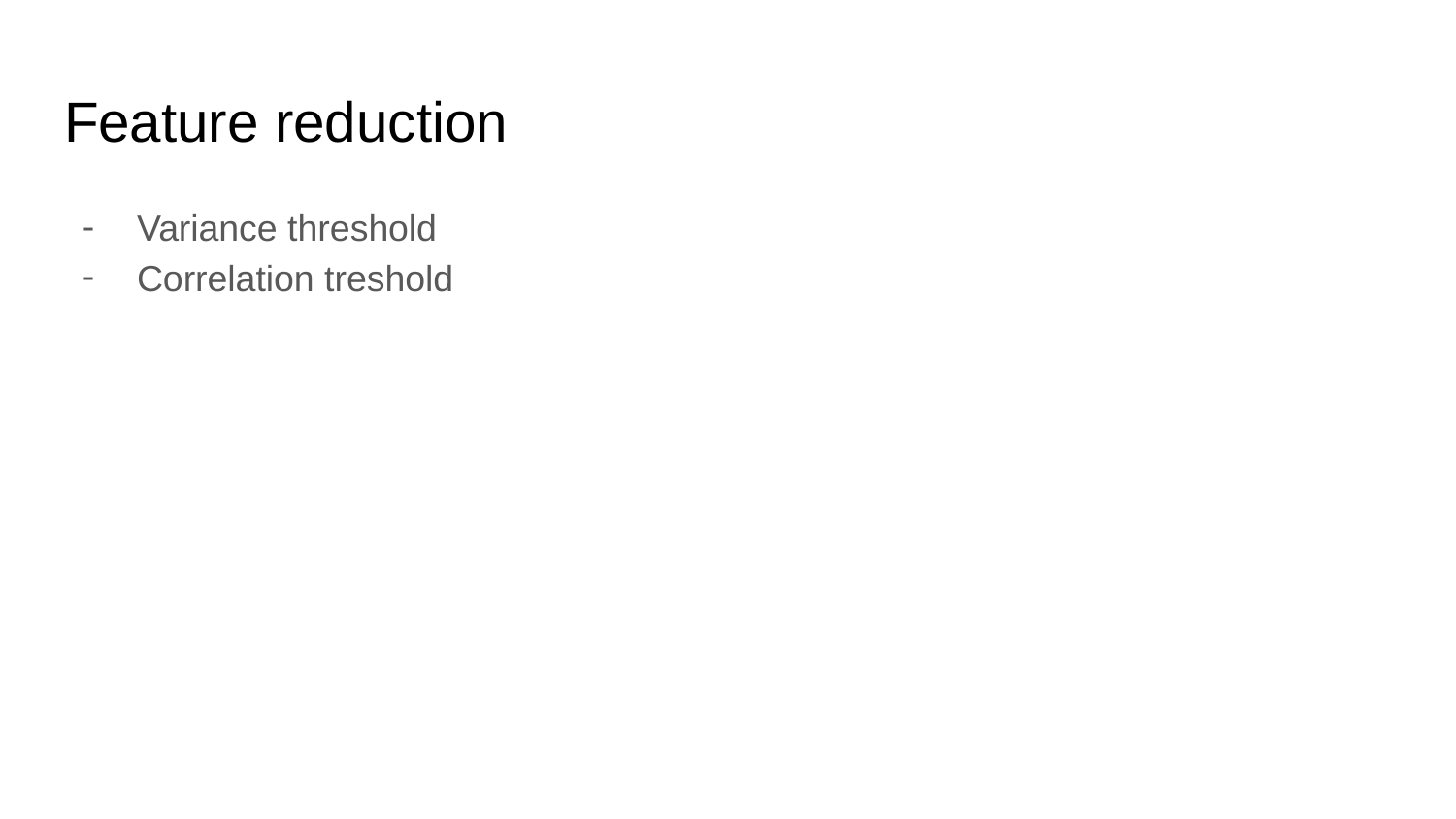

# Feature reduction
Variance threshold
Correlation treshold